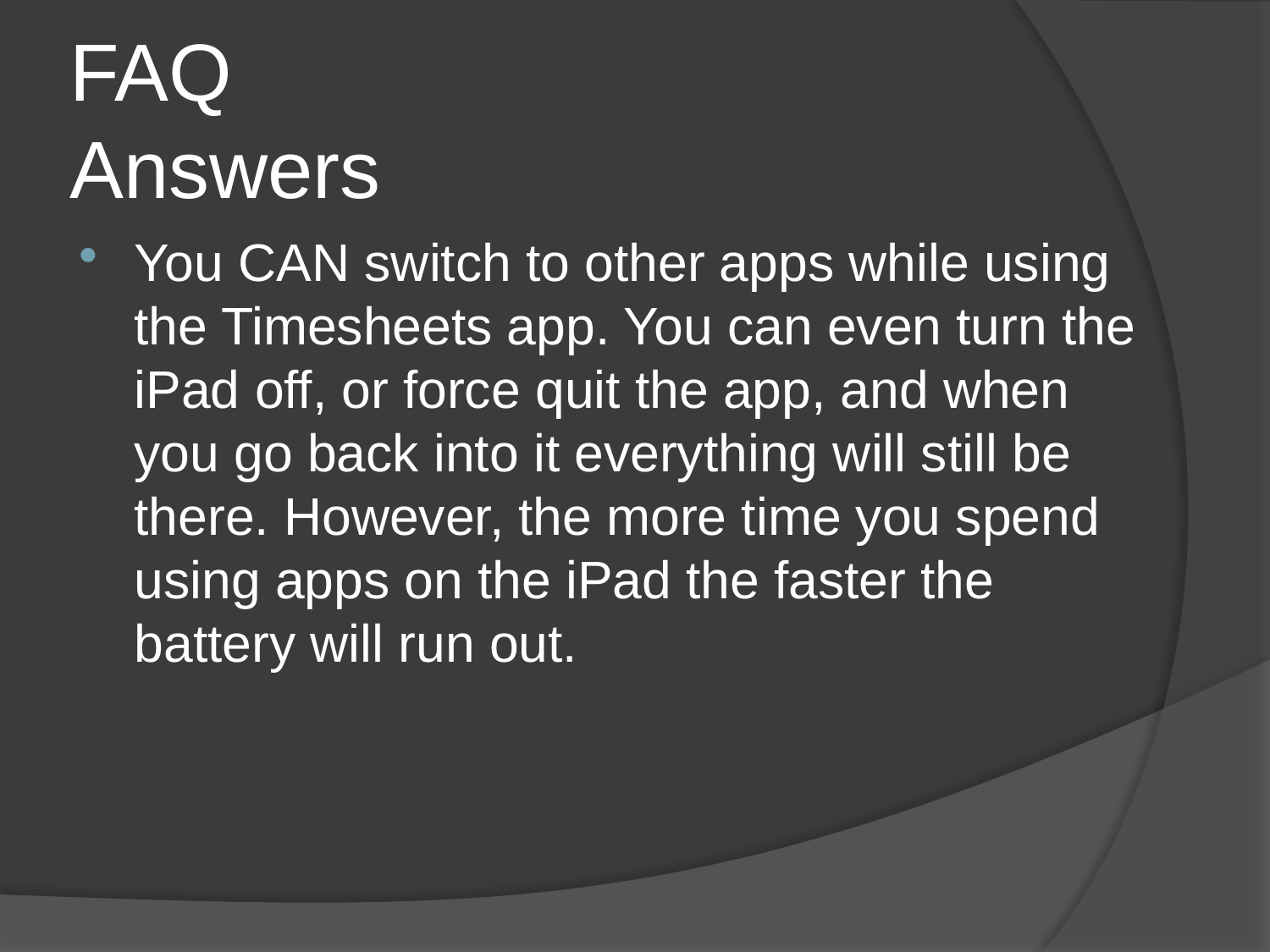

# FAQ Answers
You CAN switch to other apps while using the Timesheets app. You can even turn the iPad off, or force quit the app, and when you go back into it everything will still be there. However, the more time you spend using apps on the iPad the faster the battery will run out.